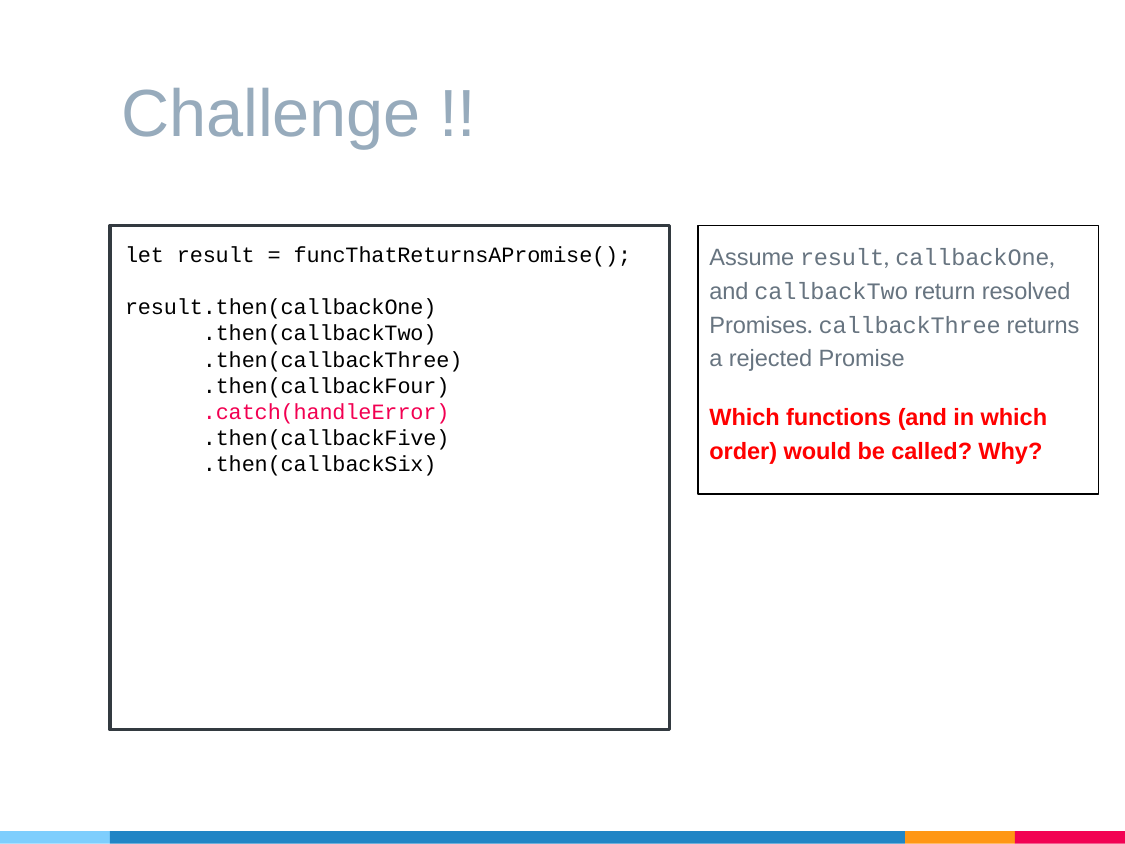

# Challenge !!
let result = funcThatReturnsAPromise();

result.then(callbackOne)
      .then(callbackTwo)
      .then(callbackThree)
      .then(callbackFour)
      .catch(handleError)
      .then(callbackFive)
      .then(callbackSix)
Assume result, callbackOne, and callbackTwo return resolved Promises. callbackThree returns a rejected Promise
Which functions (and in which order) would be called? Why?